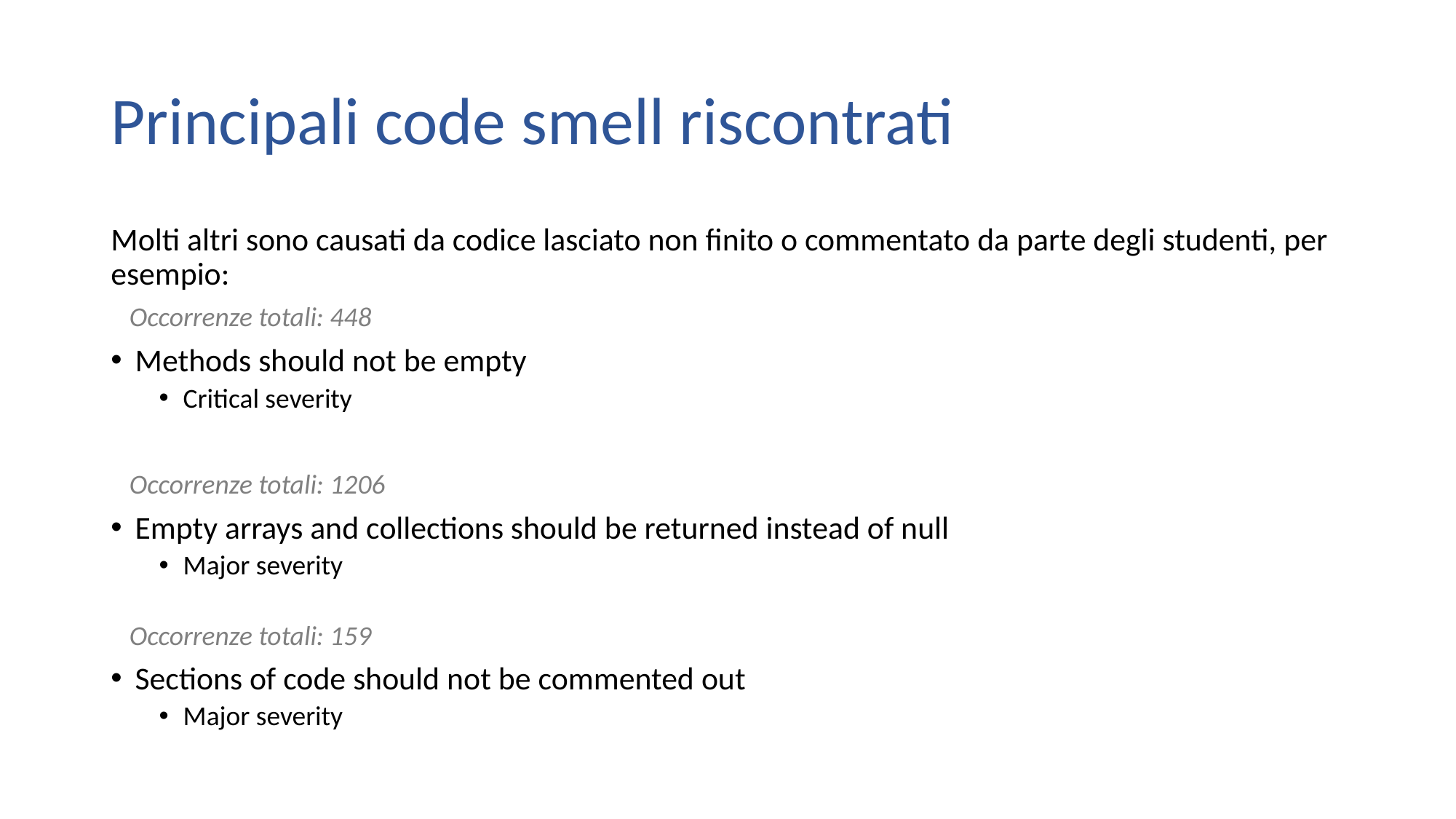

# Principali code smell riscontrati
Molti altri sono causati da codice lasciato non finito o commentato da parte degli studenti, per esempio:
   Occorrenze totali: 448
Methods should not be empty
Critical severity

   Occorrenze totali: 1206
Empty arrays and collections should be returned instead of null
Major severity
   Occorrenze totali: 159
Sections of code should not be commented out
Major severity